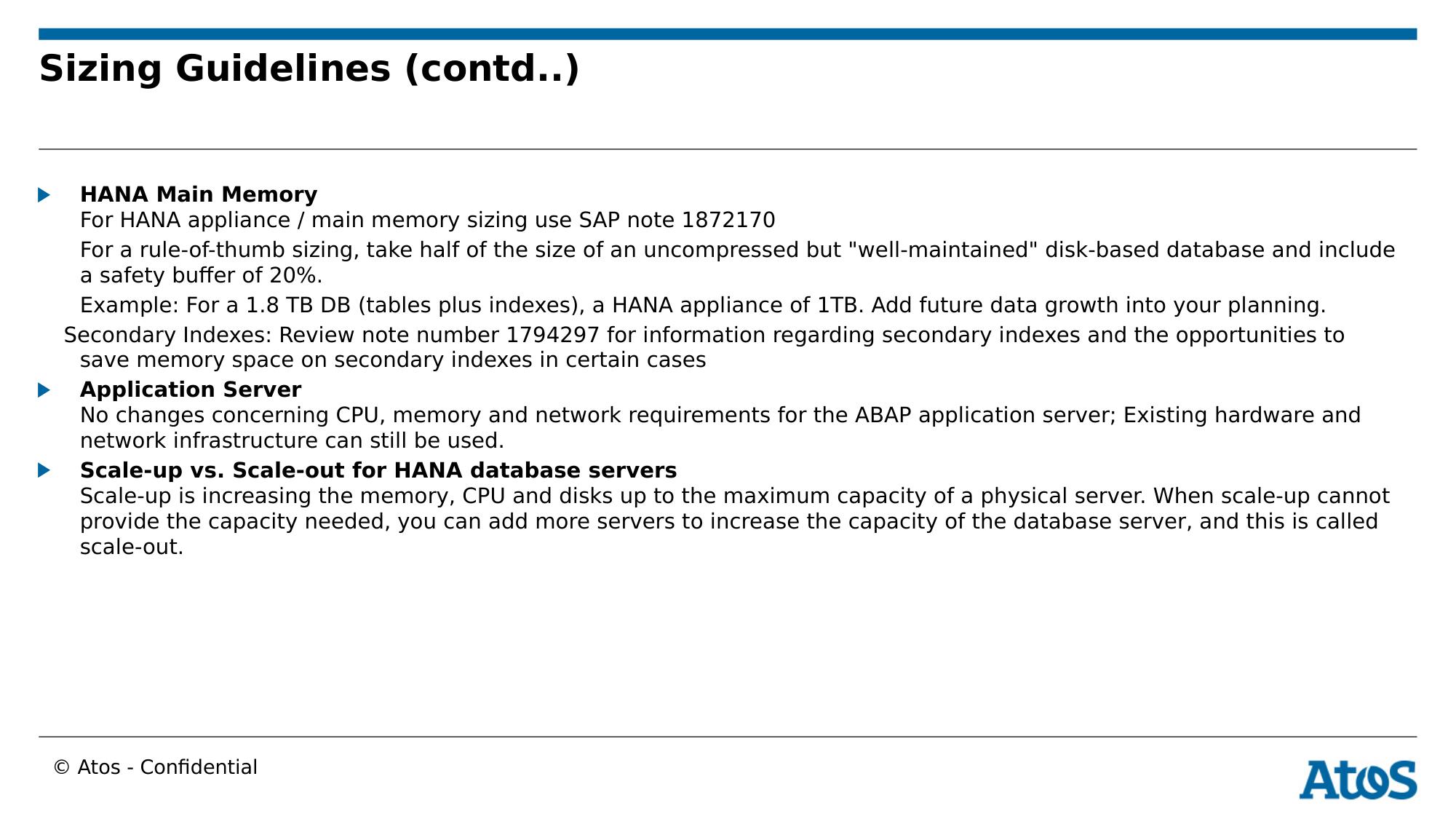

# Sizing Guidelines (contd..)
HANA Main Memory
For HANA appliance / main memory sizing use SAP note 1872170
	For a rule-of-thumb sizing, take half of the size of an uncompressed but "well-maintained" disk-based database and include a safety buffer of 20%.
	Example: For a 1.8 TB DB (tables plus indexes), a HANA appliance of 1TB. Add future data growth into your planning.
    Secondary Indexes: Review note number 1794297 for information regarding secondary indexes and the opportunities to save memory space on secondary indexes in certain cases
Application Server
No changes concerning CPU, memory and network requirements for the ABAP application server; Existing hardware and network infrastructure can still be used.
Scale-up vs. Scale-out for HANA database servers
Scale-up is increasing the memory, CPU and disks up to the maximum capacity of a physical server. When scale-up cannot provide the capacity needed, you can add more servers to increase the capacity of the database server, and this is called scale-out.